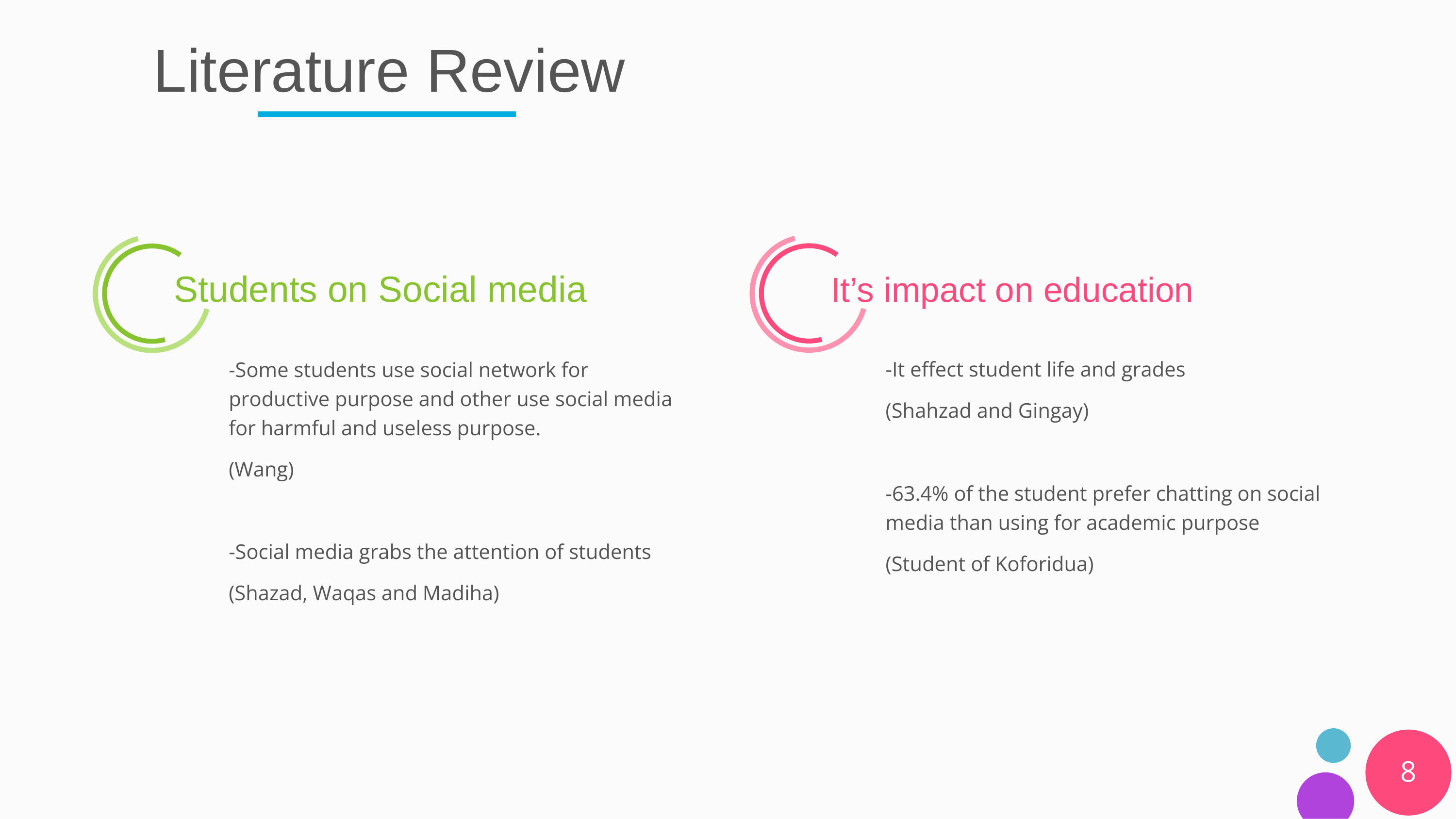

# Literature Review

It’s impact on education
Students on Social media

-It effect student life and grades
(Shahzad and Gingay)

-63.4% of the student prefer chatting on social media than using for academic purpose
(Student of Koforidua)

-Some students use social network for productive purpose and other use social media for harmful and useless purpose.
(Wang)

-Social media grabs the attention of students
(Shazad, Waqas and Madiha)
8